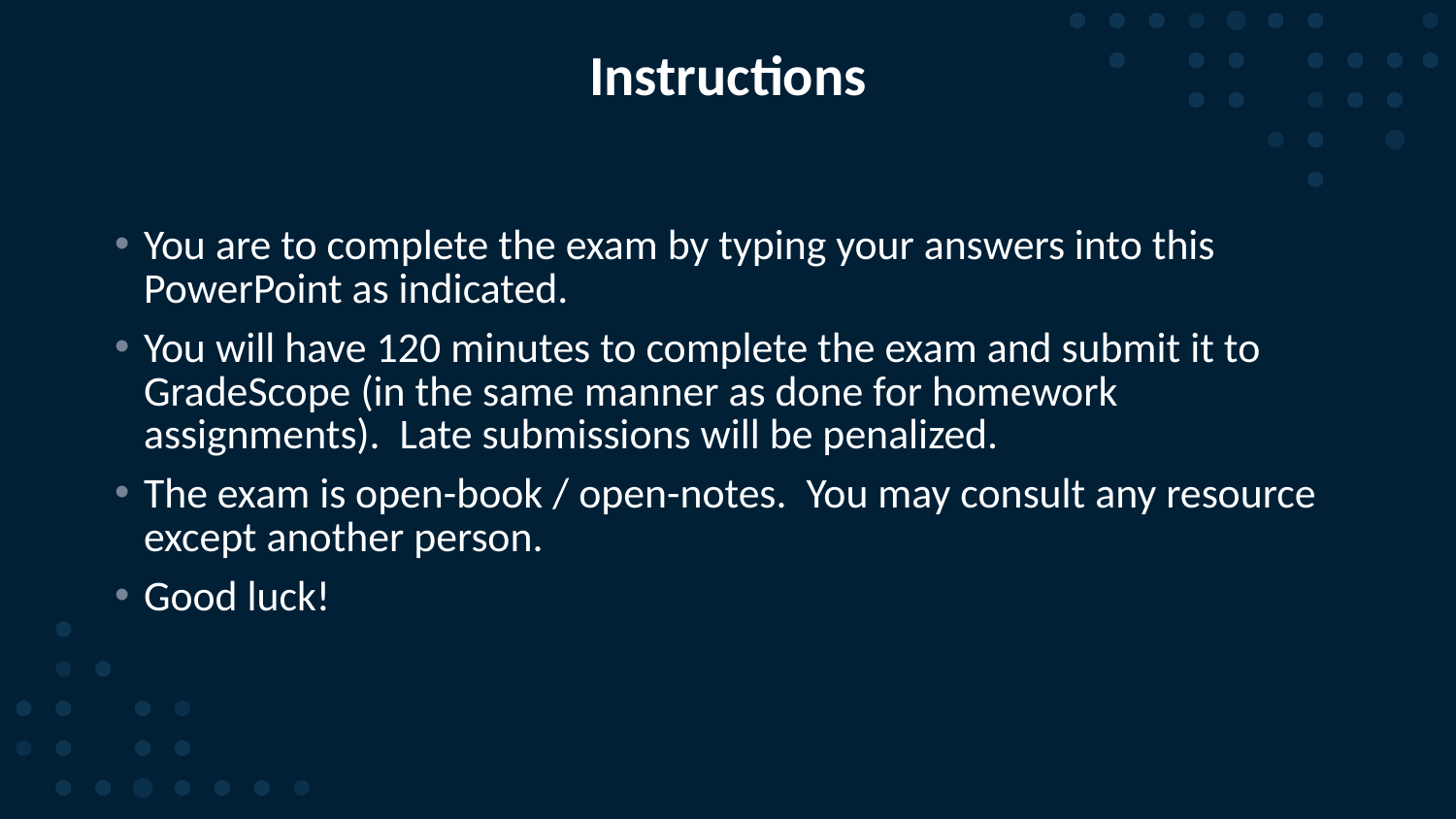

# Instructions

You are to complete the exam by typing your answers into this PowerPoint as indicated.
You will have 120 minutes to complete the exam and submit it to GradeScope (in the same manner as done for homework assignments).  Late submissions will be penalized.
The exam is open-book / open-notes.  You may consult any resource except another person.
Good luck!